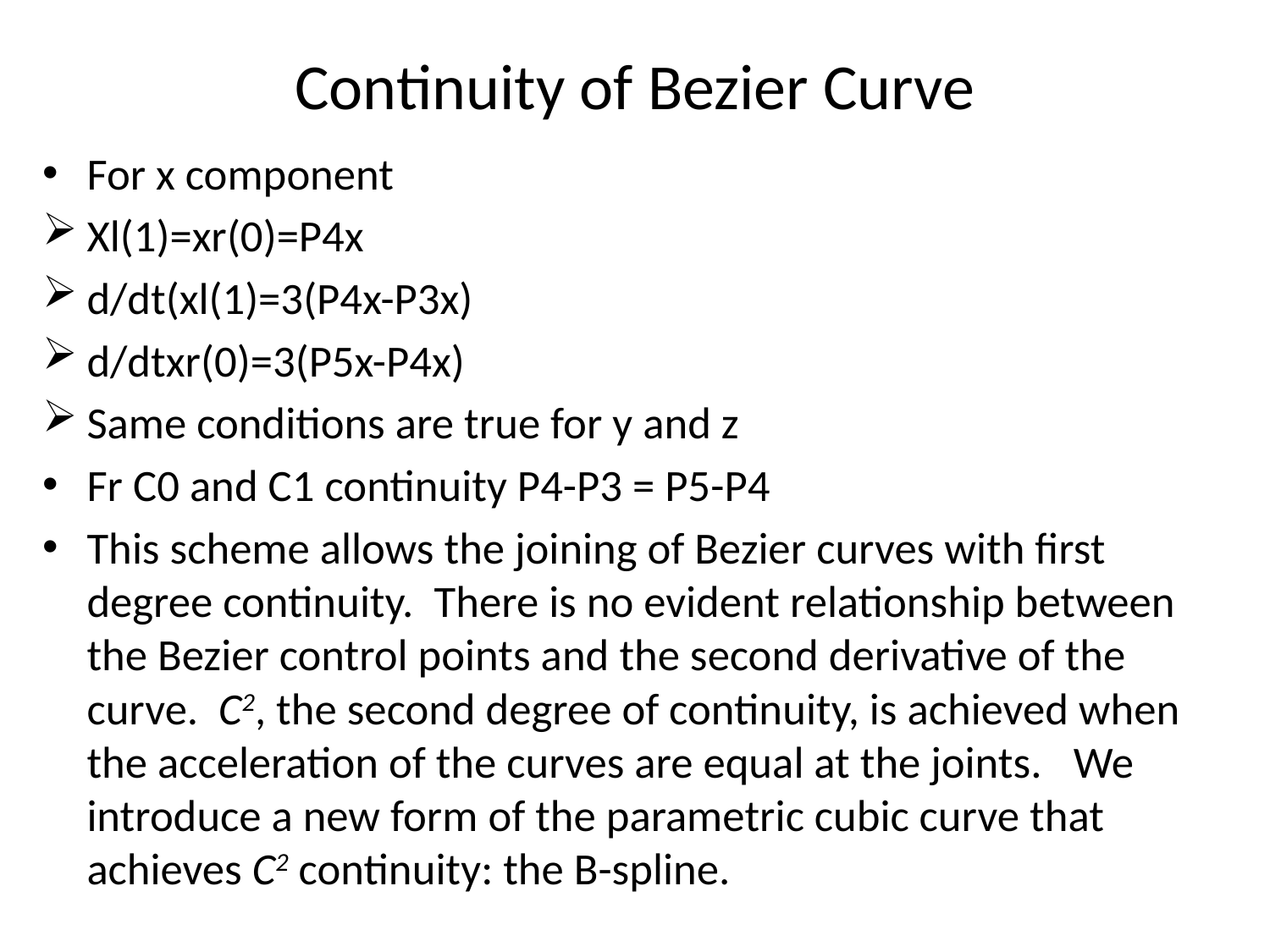

# Continuity of Bezier Curve
For x component
Xl(1)=xr(0)=P4x
d/dt(xl(1)=3(P4x-P3x)
d/dtxr(0)=3(P5x-P4x)
Same conditions are true for y and z
Fr C0 and C1 continuity P4-P3 = P5-P4
This scheme allows the joining of Bezier curves with first degree continuity.  There is no evident relationship between the Bezier control points and the second derivative of the curve.  C2, the second degree of continuity, is achieved when the acceleration of the curves are equal at the joints.   We introduce a new form of the parametric cubic curve that achieves C2 continuity: the B-spline.